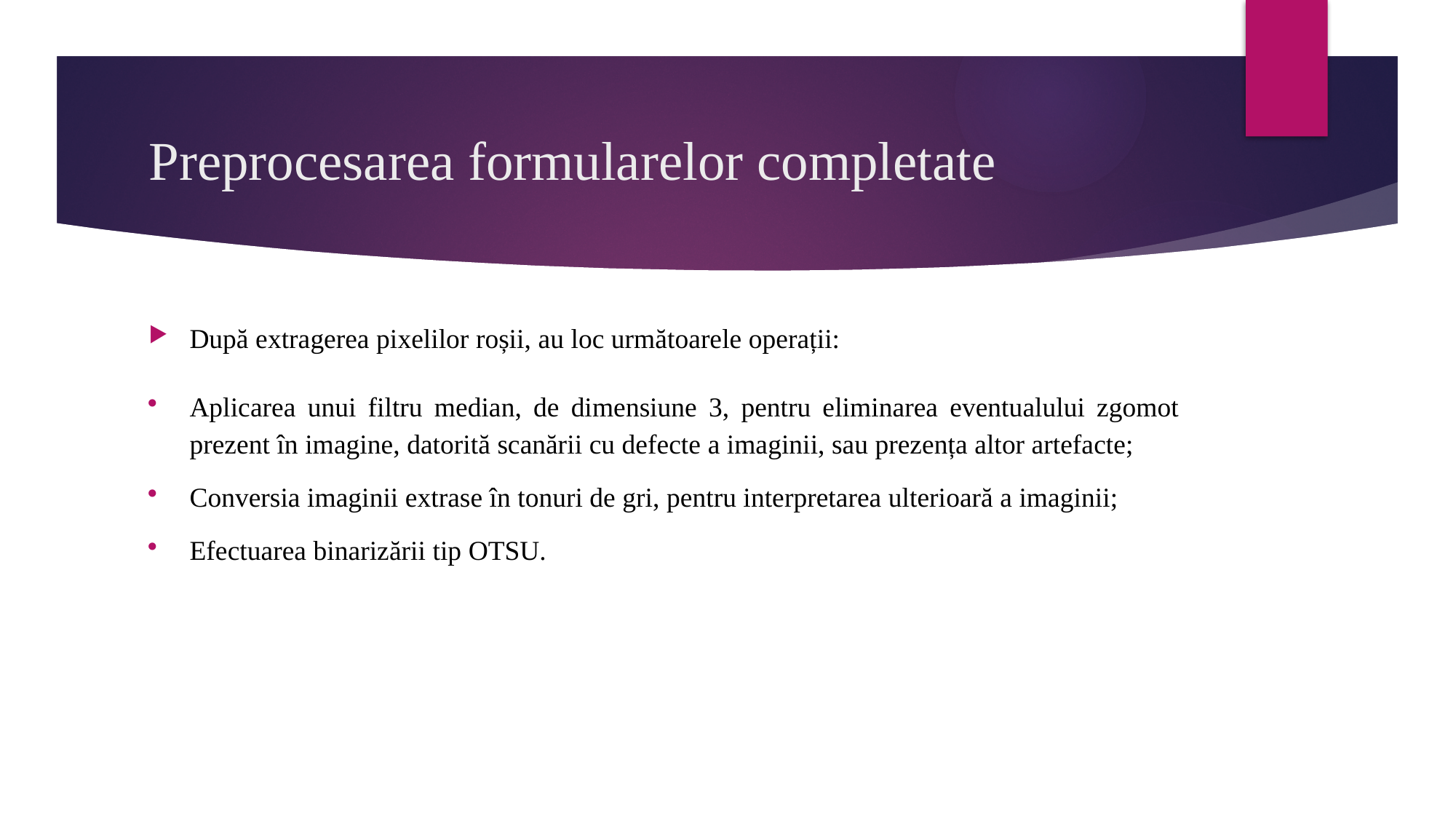

# Preprocesarea formularelor completate
După extragerea pixelilor roșii, au loc următoarele operații:
Aplicarea unui filtru median, de dimensiune 3, pentru eliminarea eventualului zgomot prezent în imagine, datorită scanării cu defecte a imaginii, sau prezența altor artefacte;
Conversia imaginii extrase în tonuri de gri, pentru interpretarea ulterioară a imaginii;
Efectuarea binarizării tip OTSU.